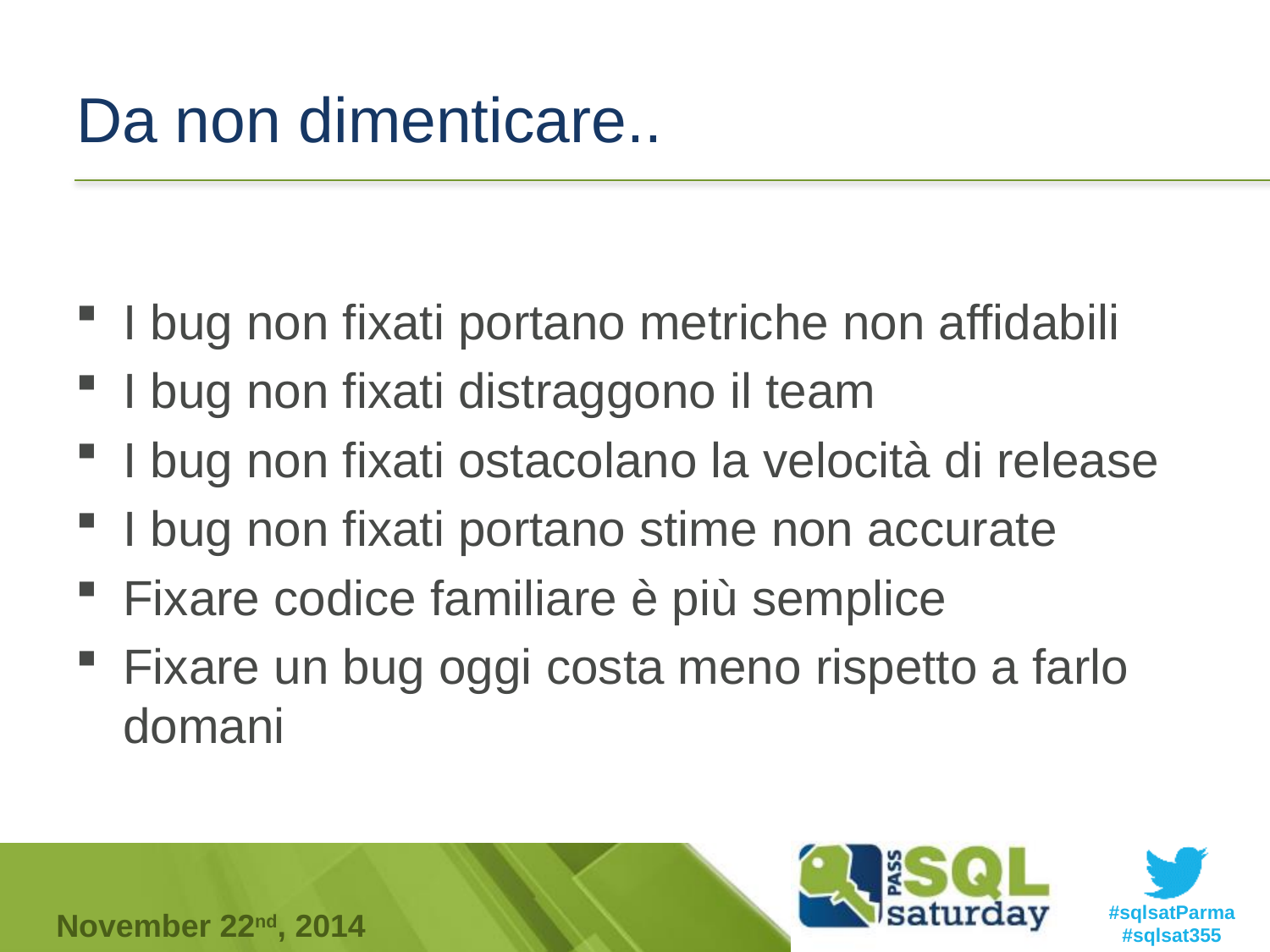

# Da non dimenticare..

I bug non fixati portano metriche non affidabili
I bug non fixati distraggono il team
I bug non fixati ostacolano la velocità di release
I bug non fixati portano stime non accurate
Fixare codice familiare è più semplice
Fixare un bug oggi costa meno rispetto a farlo domani